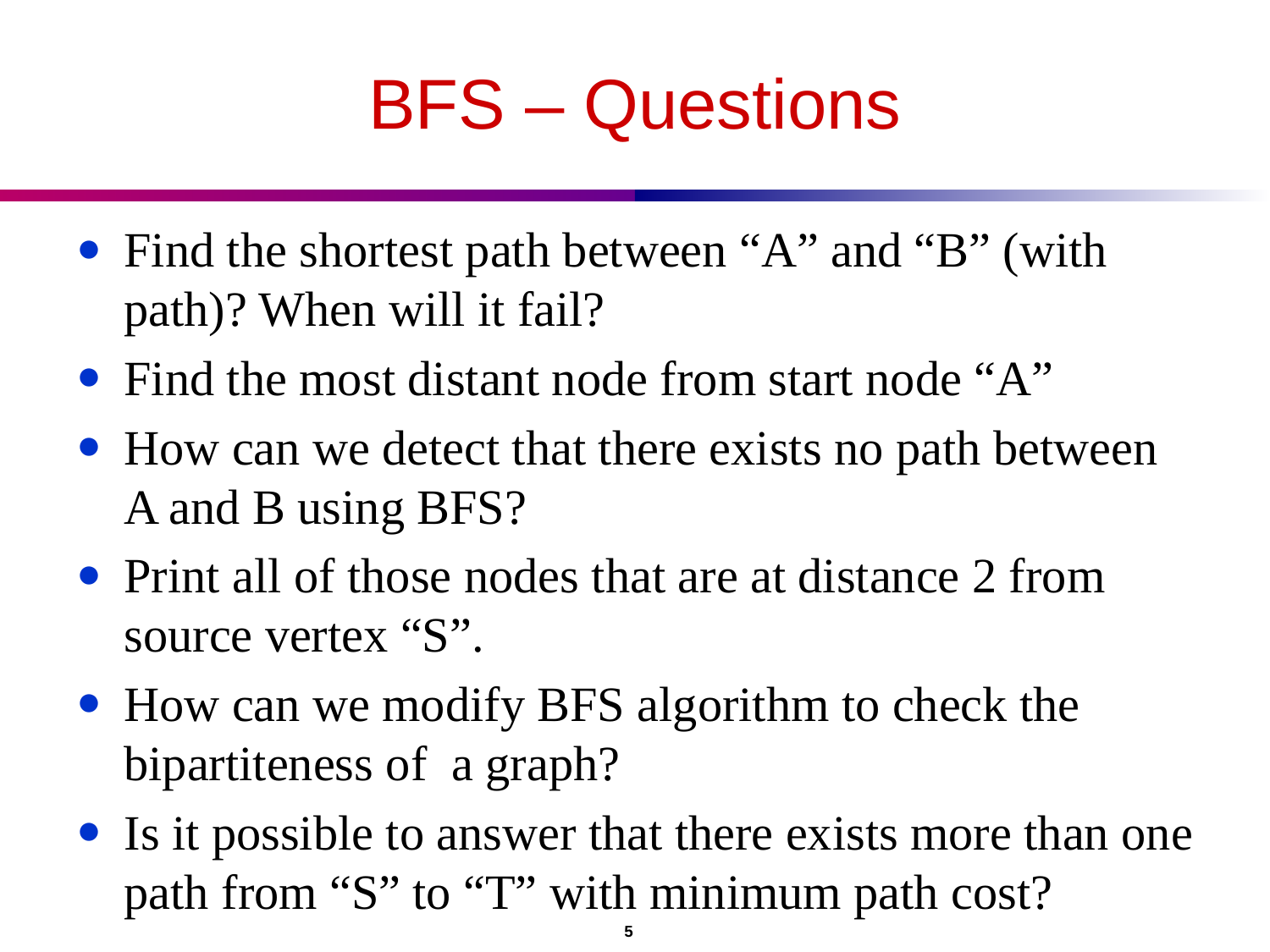

# BFS – Questions
Find the shortest path between “A” and “B” (with path)? When will it fail?
Find the most distant node from start node “A”
How can we detect that there exists no path between A and B using BFS?
Print all of those nodes that are at distance 2 from source vertex “S”.
How can we modify BFS algorithm to check the bipartiteness of  a graph?
Is it possible to answer that there exists more than one path from “S” to “T” with minimum path cost?
				         5